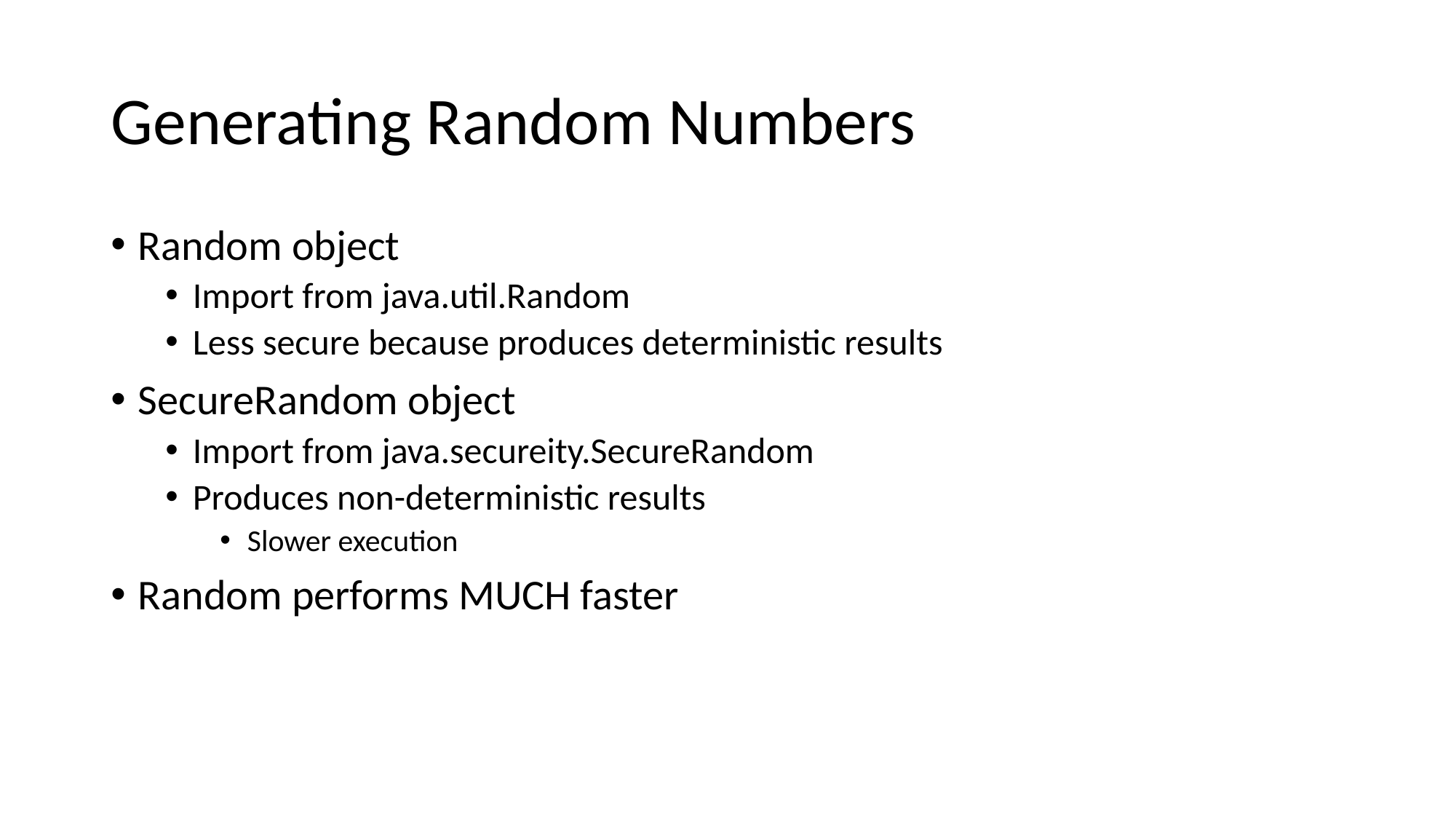

# Generating Random Numbers
Random object
Import from java.util.Random
Less secure because produces deterministic results
SecureRandom object
Import from java.secureity.SecureRandom
Produces non-deterministic results
Slower execution
Random performs MUCH faster